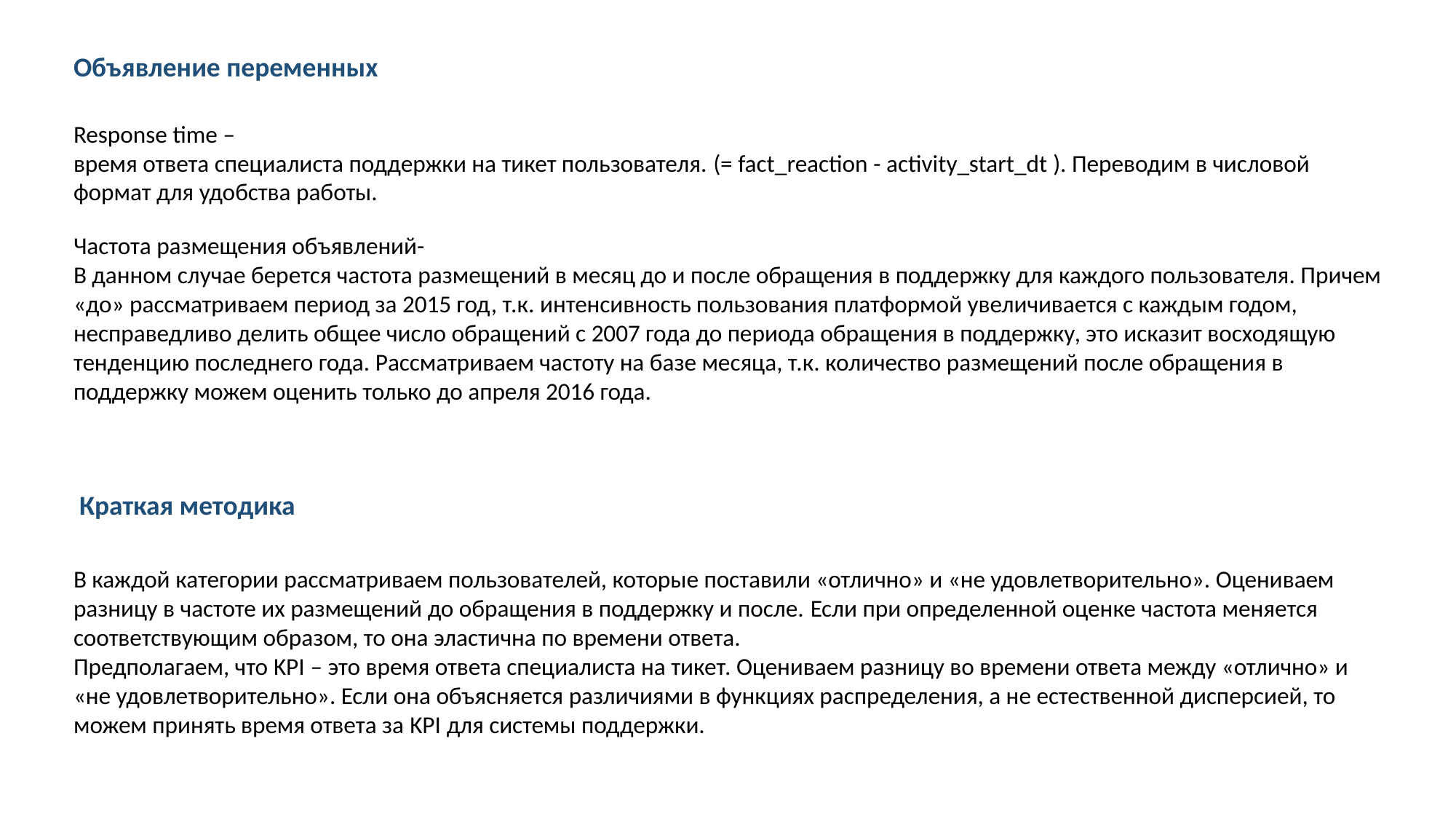

Объявление переменных
Response time –
время ответа специалиста поддержки на тикет пользователя. (= fact_reaction - activity_start_dt ). Переводим в числовой  формат для удобства работы.
Частота размещения объявлений-
В данном случае берется частота размещений в месяц до и после обращения в поддержку для каждого пользователя. Причем «до» рассматриваем период за 2015 год, т.к. интенсивность пользования платформой увеличивается с каждым годом, несправедливо делить общее число обращений с 2007 года до периода обращения в поддержку, это исказит восходящую тенденцию последнего года. Рассматриваем частоту на базе месяца, т.к. количество размещений после обращения в поддержку можем оценить только до апреля 2016 года.
Краткая методика
В каждой категории рассматриваем пользователей, которые поставили «отлично» и «не удовлетворительно». Оцениваем разницу в частоте их размещений до обращения в поддержку и после. Если при определенной оценке частота меняется соответствующим образом, то она эластична по времени ответа.
Предполагаем, что KPI – это время ответа специалиста на тикет. Оцениваем разницу во времени ответа между «отлично» и «не удовлетворительно». Если она объясняется различиями в функциях распределения, а не естественной дисперсией, то можем принять время ответа за KPI для системы поддержки.